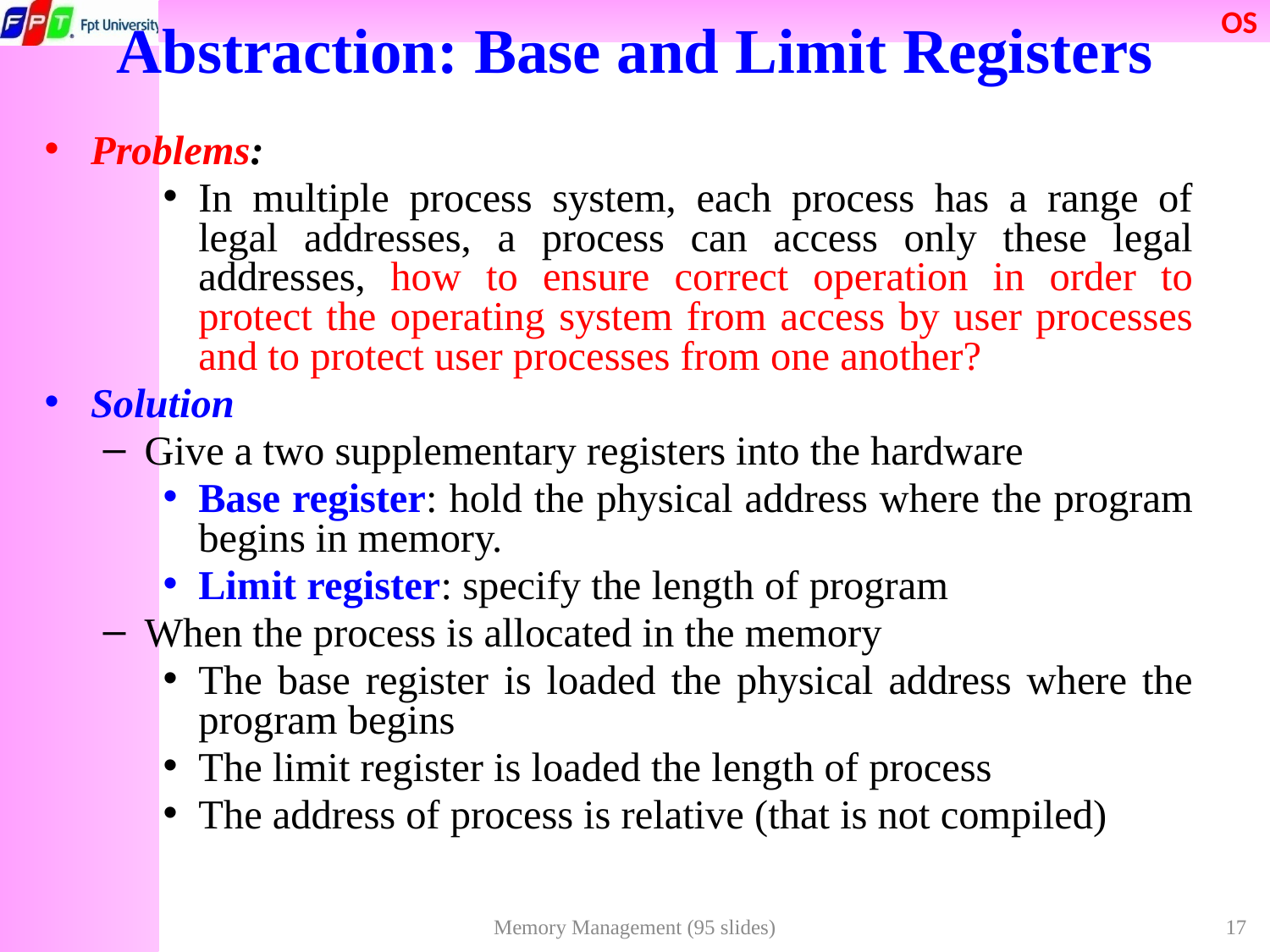

Abstraction: Base and Limit Registers
Problems:
In multiple process system, each process has a range of legal addresses, a process can access only these legal addresses, how to ensure correct operation in order to protect the operating system from access by user processes and to protect user processes from one another?
Solution
Give a two supplementary registers into the hardware
Base register: hold the physical address where the program begins in memory.
Limit register: specify the length of program
When the process is allocated in the memory
The base register is loaded the physical address where the program begins
The limit register is loaded the length of process
The address of process is relative (that is not compiled)
Memory Management (95 slides)
17